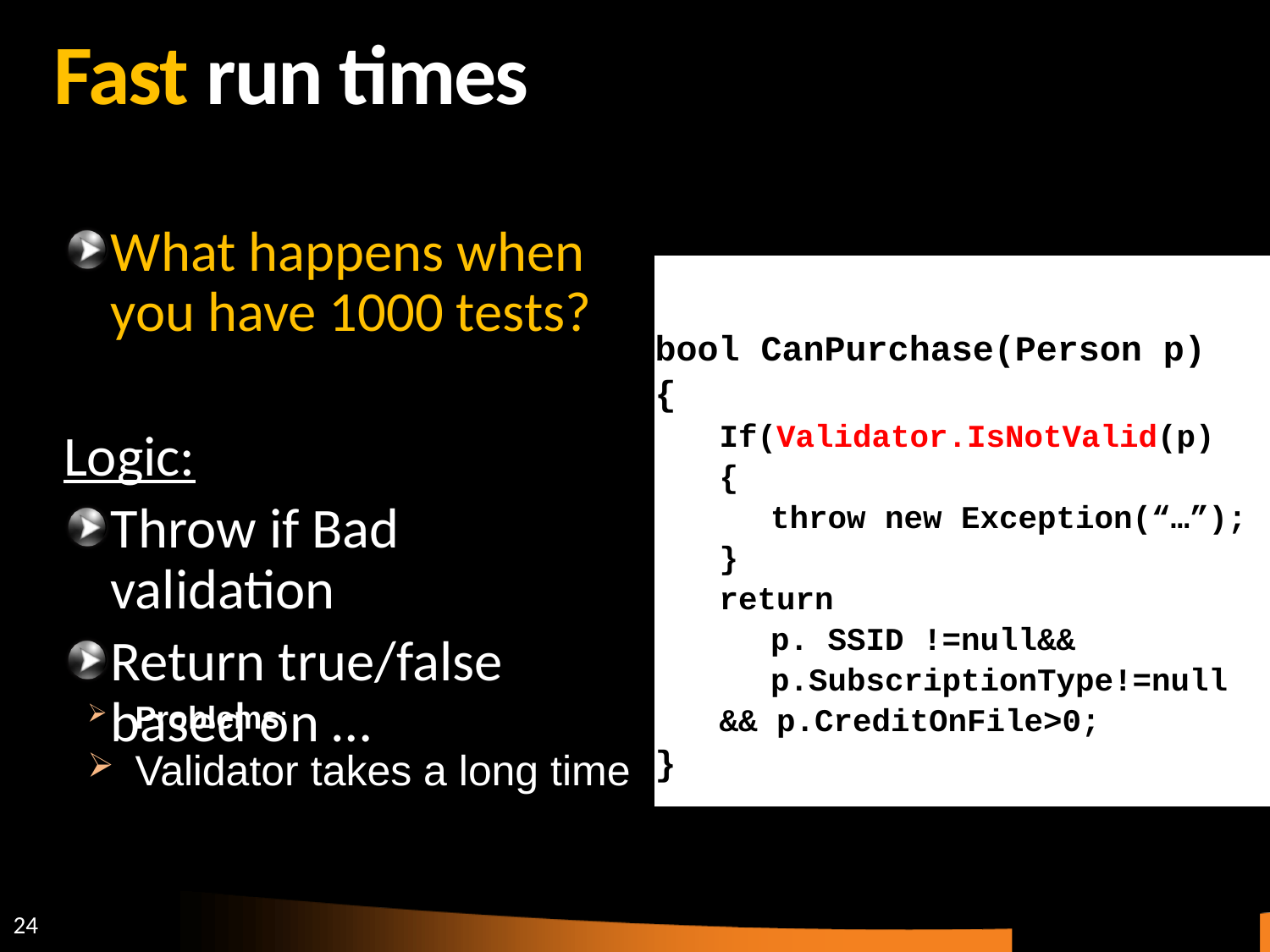

# Fast run times
What happens when you have 1000 tests?

Logic:
Throw if Bad validation
Return true/false based on …

bool CanPurchase(Person p)
{
If(Validator.IsNotValid(p)
{
	throw new Exception(“…”);
}
return
	p. SSID !=null&&
	p.SubscriptionType!=null
&& p.CreditOnFile>0;
}

Problems:
Validator takes a long time